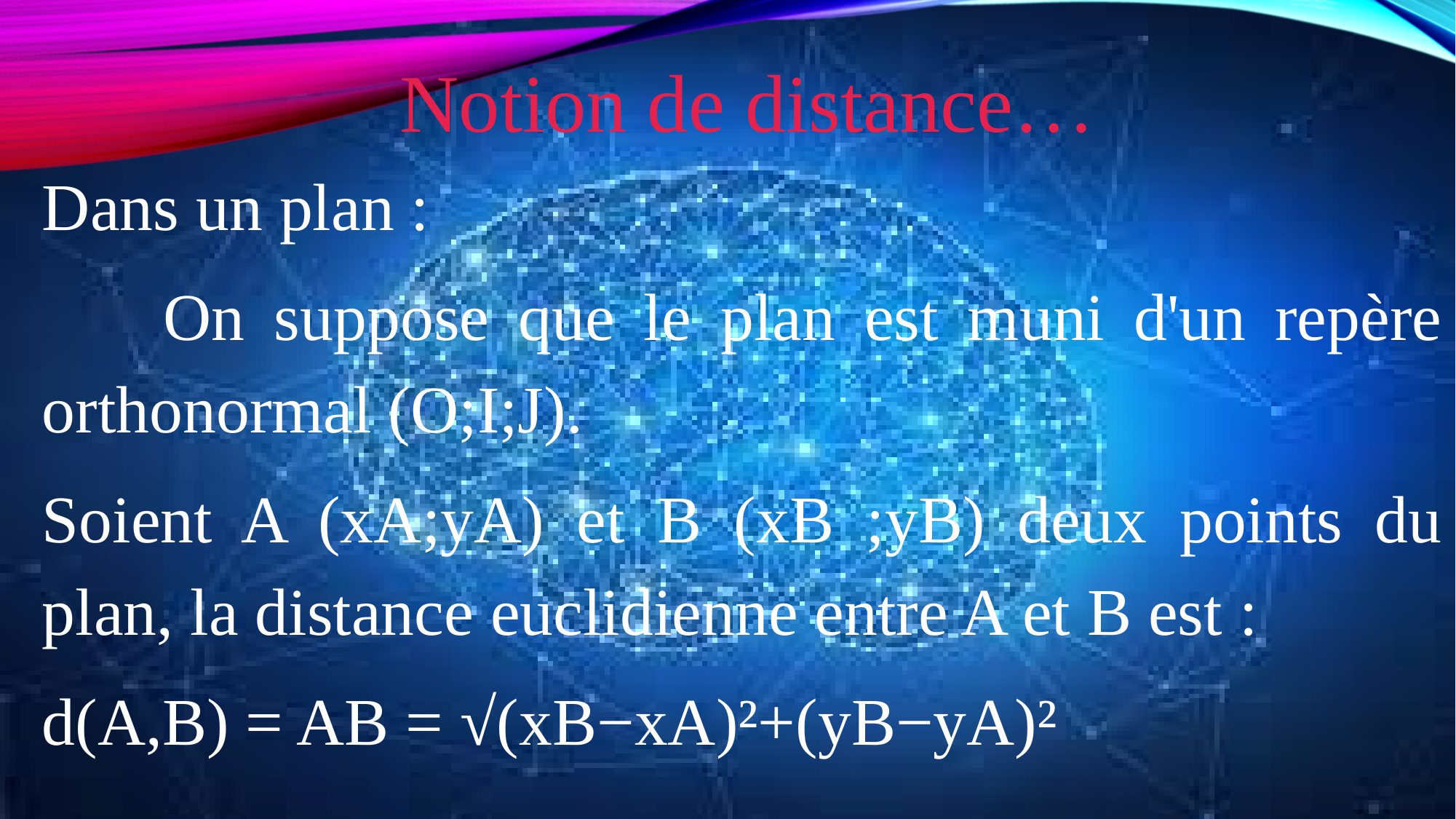

Notion de distance…
Dans un plan :
 	On suppose que le plan est muni d'un repère orthonormal (O;I;J).
Soient A (xA;yA) et B (xB ;yB) deux points du plan, la distance euclidienne entre A et B est :
d(A,B) = AB = √(xB−xA)²+(yB−yA)²